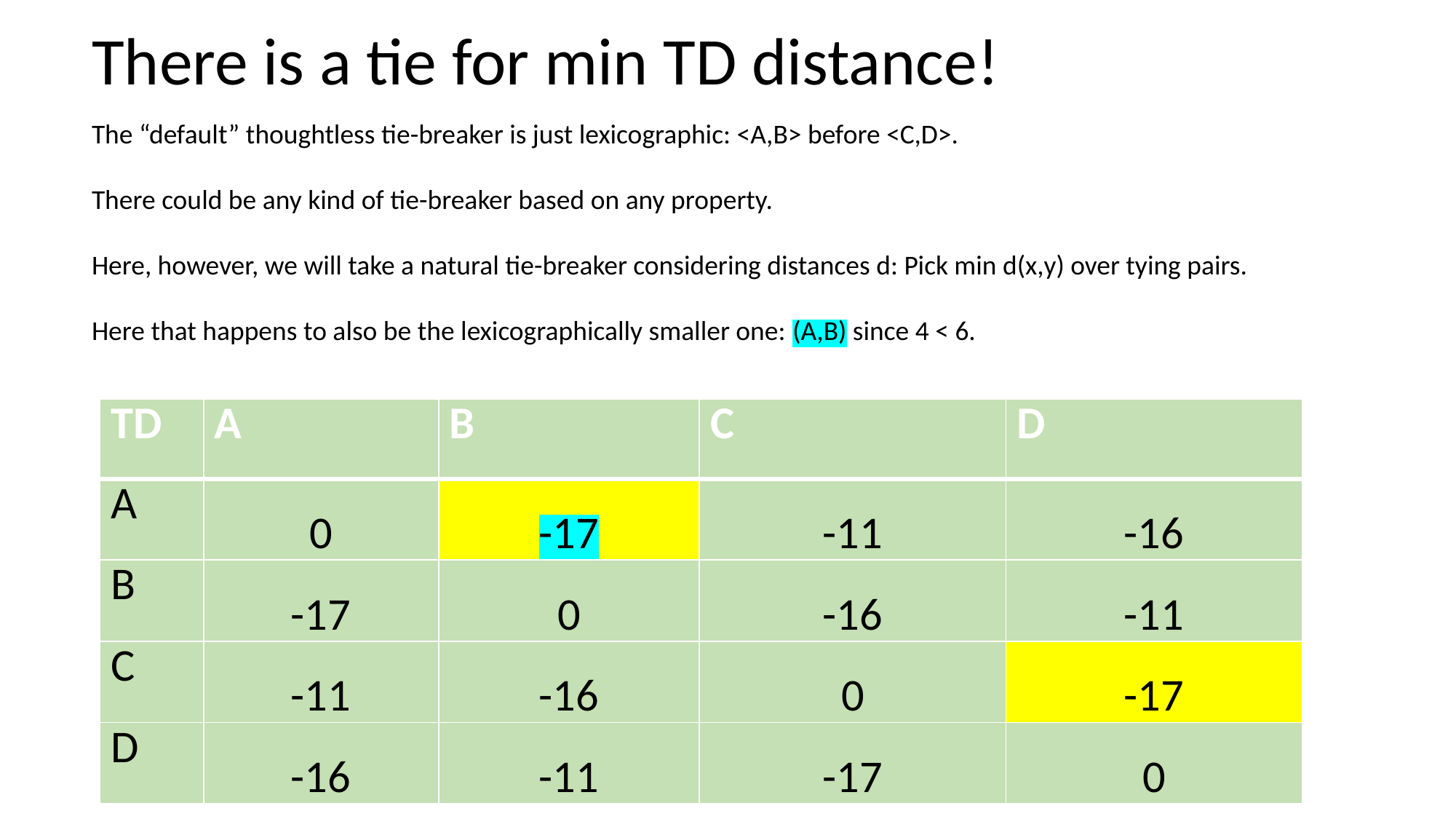

# There is a tie for min TD distance!
The “default” thoughtless tie-breaker is just lexicographic: <A,B> before <C,D>.

There could be any kind of tie-breaker based on any property.

Here, however, we will take a natural tie-breaker considering distances d: Pick min d(x,y) over tying pairs.

Here that happens to also be the lexicographically smaller one: (A,B) since 4 < 6.
| TD | A | B | C | D |
| --- | --- | --- | --- | --- |
| A | 0 | -17 | -11 | -16 |
| B | -17 | 0 | -16 | -11 |
| C | -11 | -16 | 0 | -17 |
| D | -16 | -11 | -17 | 0 |